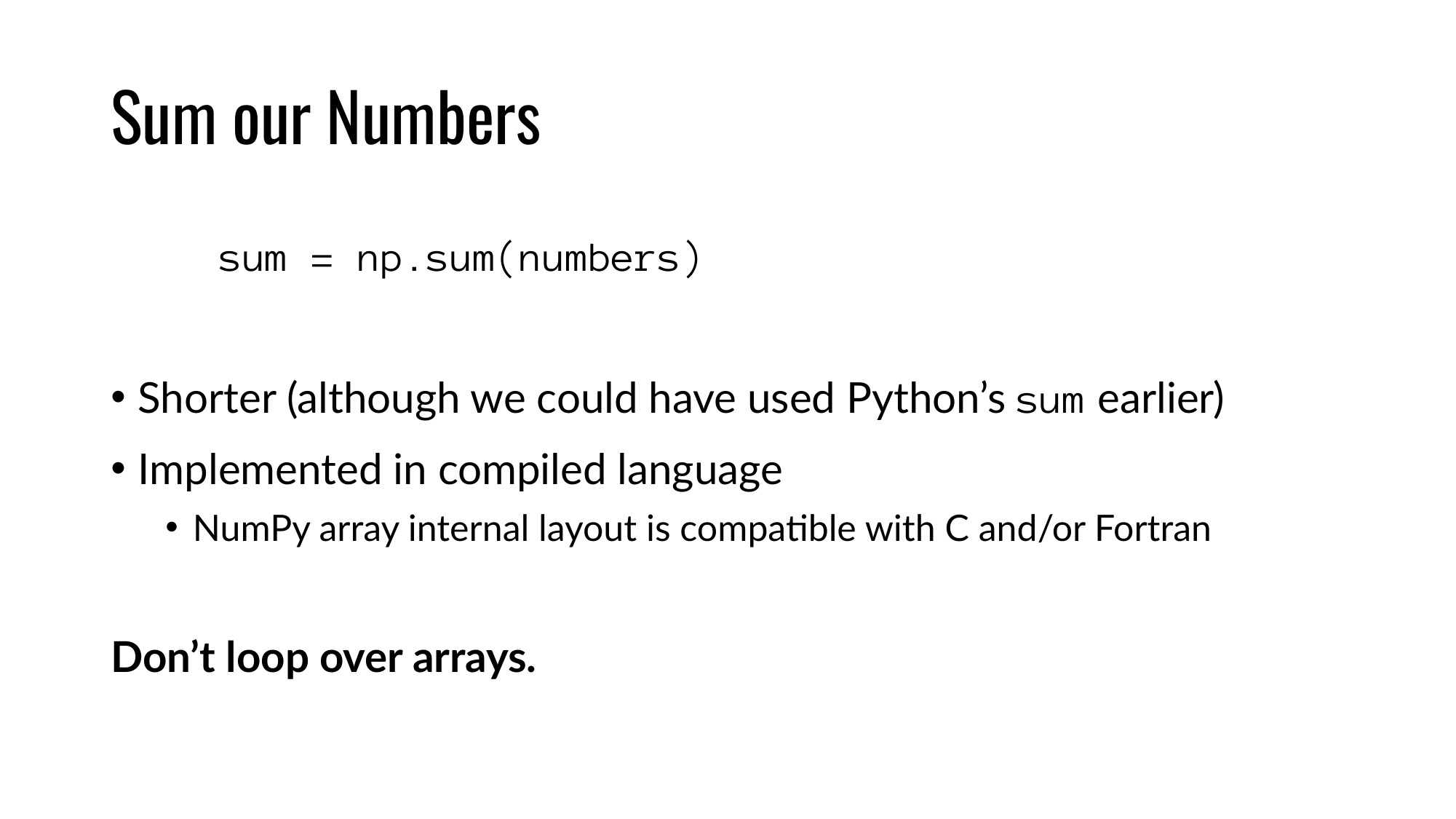

# Sum our Numbers
	sum = np.sum(numbers)

Shorter (although we could have used Python’s sum earlier)
Implemented in compiled language
NumPy array internal layout is compatible with C and/or Fortran

Don’t loop over arrays.